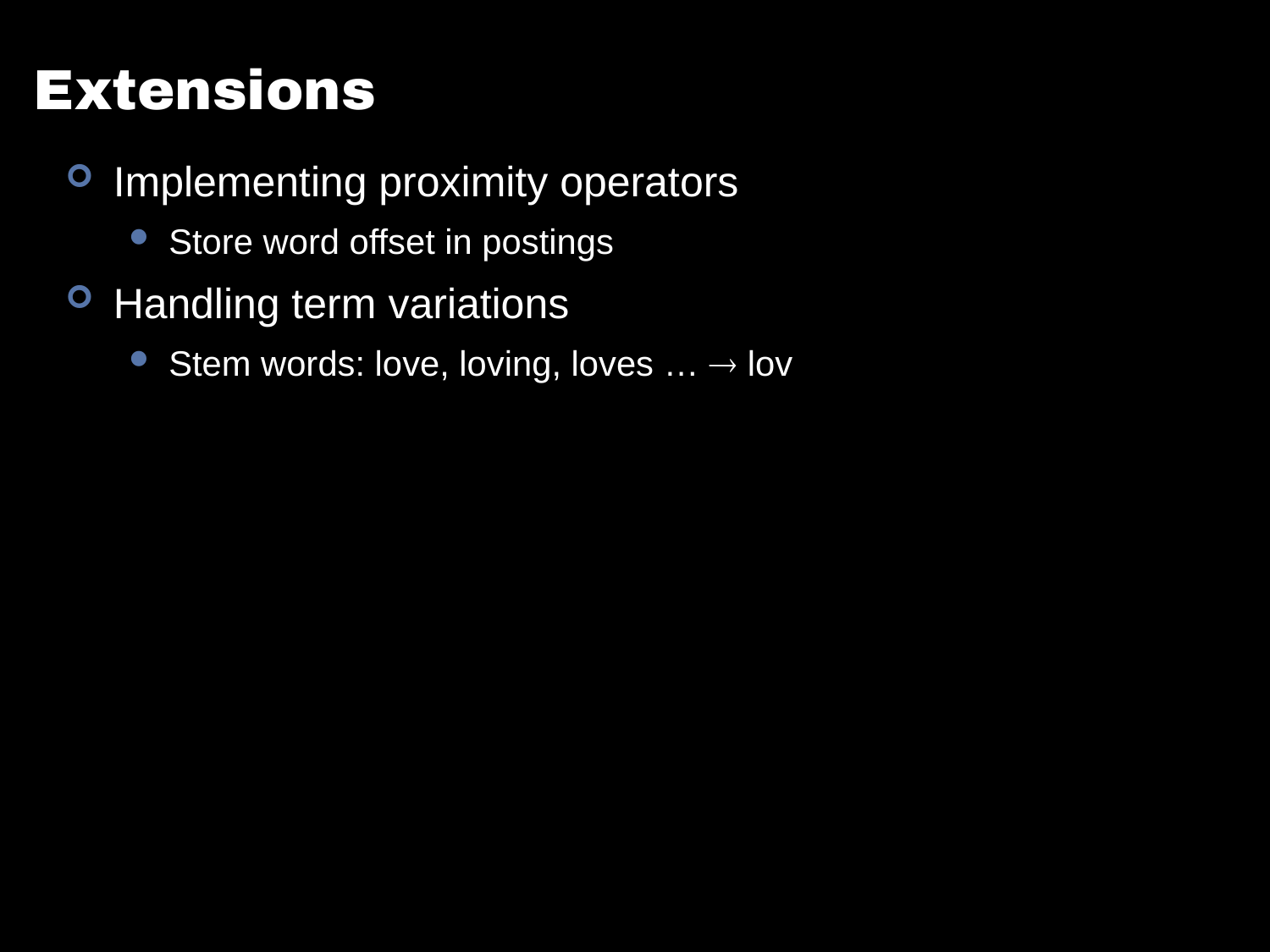

# Extensions
Implementing proximity operators
Store word offset in postings
Handling term variations
Stem words: love, loving, loves … → lov